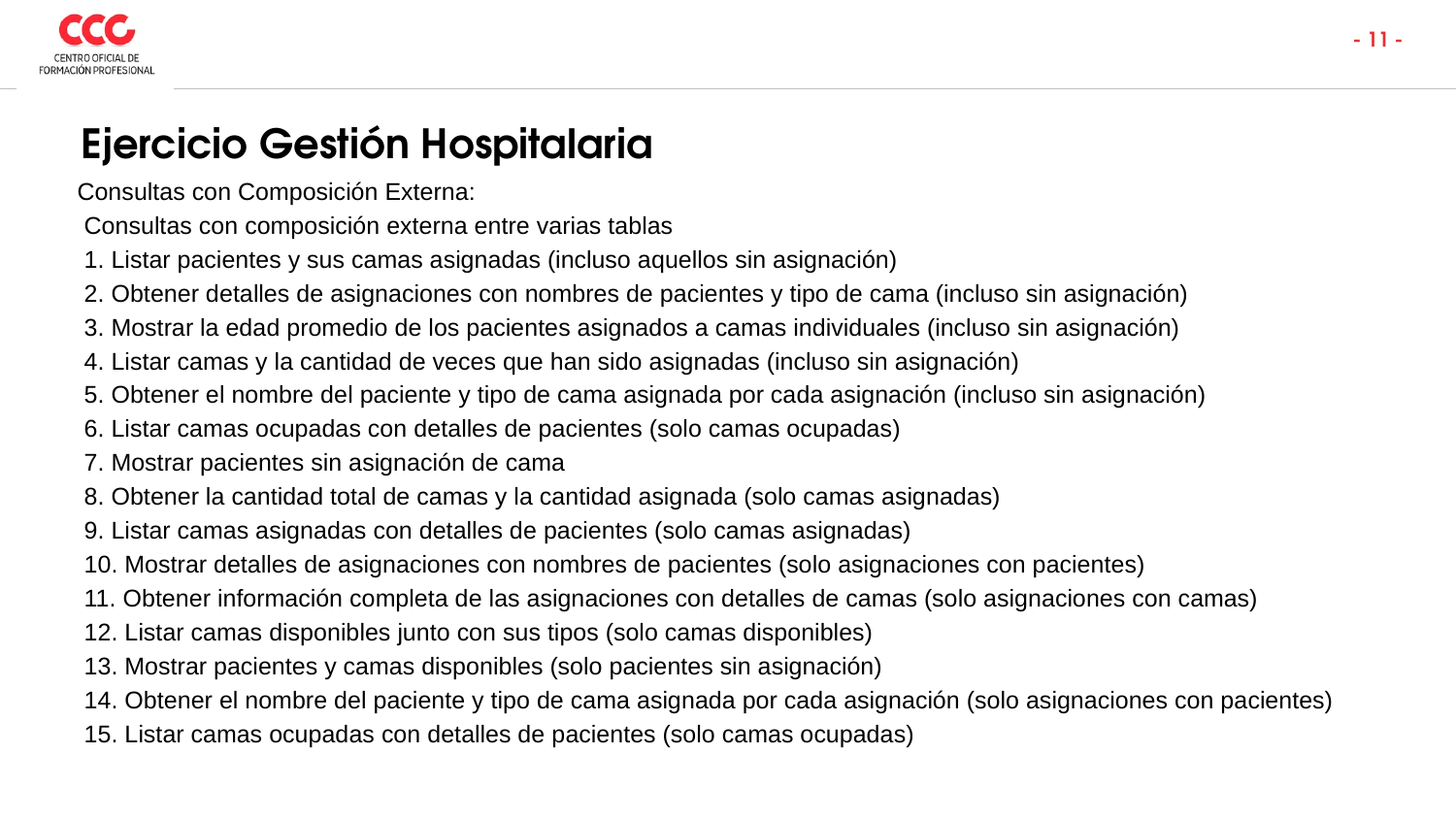

- 11 -
# Ejercicio Gestión Hospitalaria
Consultas con Composición Externa:
 Consultas con composición externa entre varias tablas
 1. Listar pacientes y sus camas asignadas (incluso aquellos sin asignación)
 2. Obtener detalles de asignaciones con nombres de pacientes y tipo de cama (incluso sin asignación)
 3. Mostrar la edad promedio de los pacientes asignados a camas individuales (incluso sin asignación)
 4. Listar camas y la cantidad de veces que han sido asignadas (incluso sin asignación)
 5. Obtener el nombre del paciente y tipo de cama asignada por cada asignación (incluso sin asignación)
 6. Listar camas ocupadas con detalles de pacientes (solo camas ocupadas)
 7. Mostrar pacientes sin asignación de cama
 8. Obtener la cantidad total de camas y la cantidad asignada (solo camas asignadas)
 9. Listar camas asignadas con detalles de pacientes (solo camas asignadas)
 10. Mostrar detalles de asignaciones con nombres de pacientes (solo asignaciones con pacientes)
 11. Obtener información completa de las asignaciones con detalles de camas (solo asignaciones con camas)
 12. Listar camas disponibles junto con sus tipos (solo camas disponibles)
 13. Mostrar pacientes y camas disponibles (solo pacientes sin asignación)
 14. Obtener el nombre del paciente y tipo de cama asignada por cada asignación (solo asignaciones con pacientes)
 15. Listar camas ocupadas con detalles de pacientes (solo camas ocupadas)